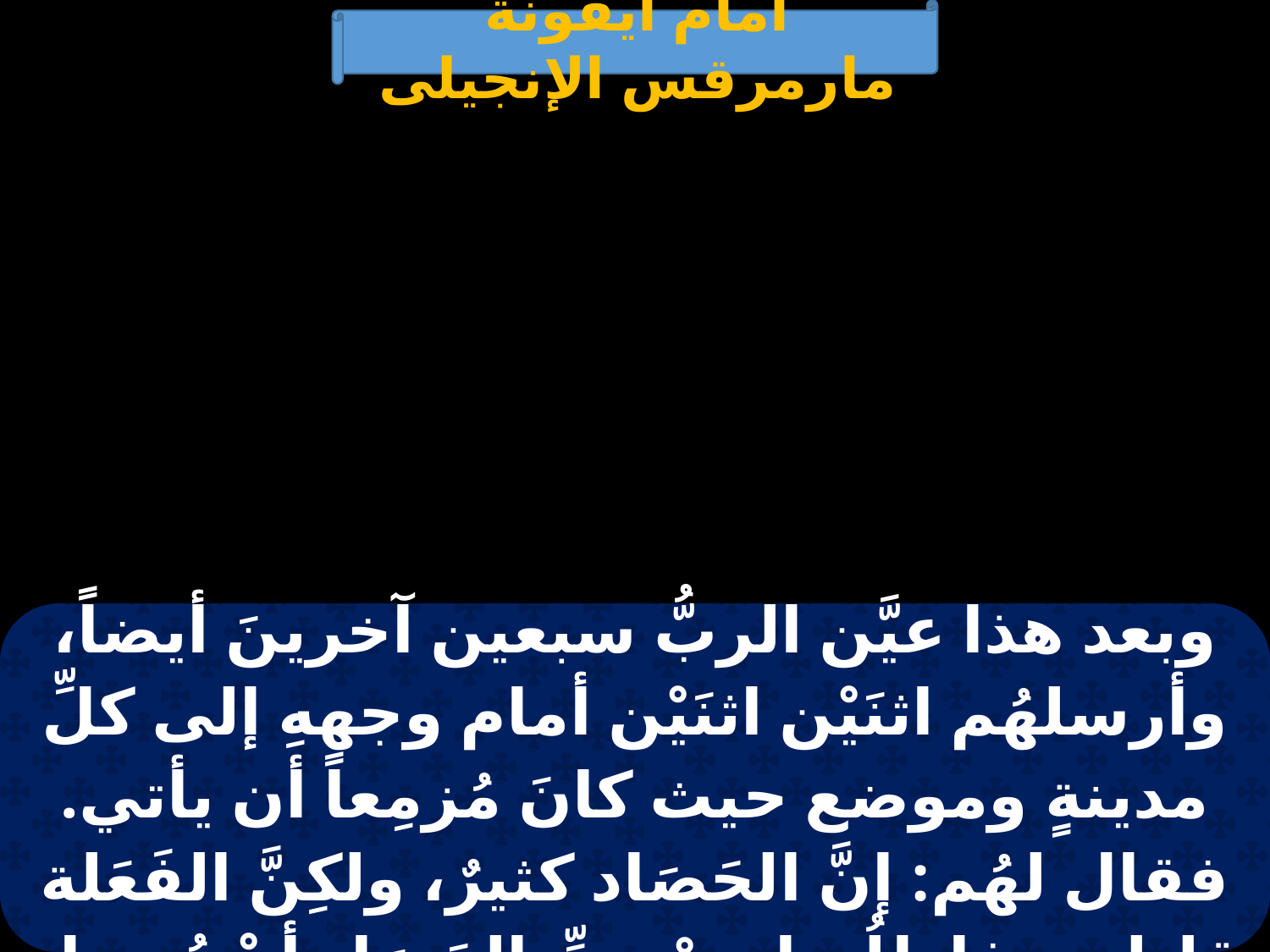

أمام أيقونة مارمرقس الإنجيلى
| وبعد هذا عيَّن الربُّ سبعين آخرينَ أيضاً، وأرسلهُم اثنَيْن اثنَيْن أمام وجههِ إلى كلِّ مدينةٍ وموضع حيث كانَ مُزمِعاً أن يأتي. فقال لهُم: إنَّ الحَصَاد كثيرٌ، ولكِنَّ الفَعَلة قليلون فاطلُبوا مِنْ ربِّ الحَصَادِ أنْ يُرسِل فَعَلَةً إلى حصادهِ. |
| --- |